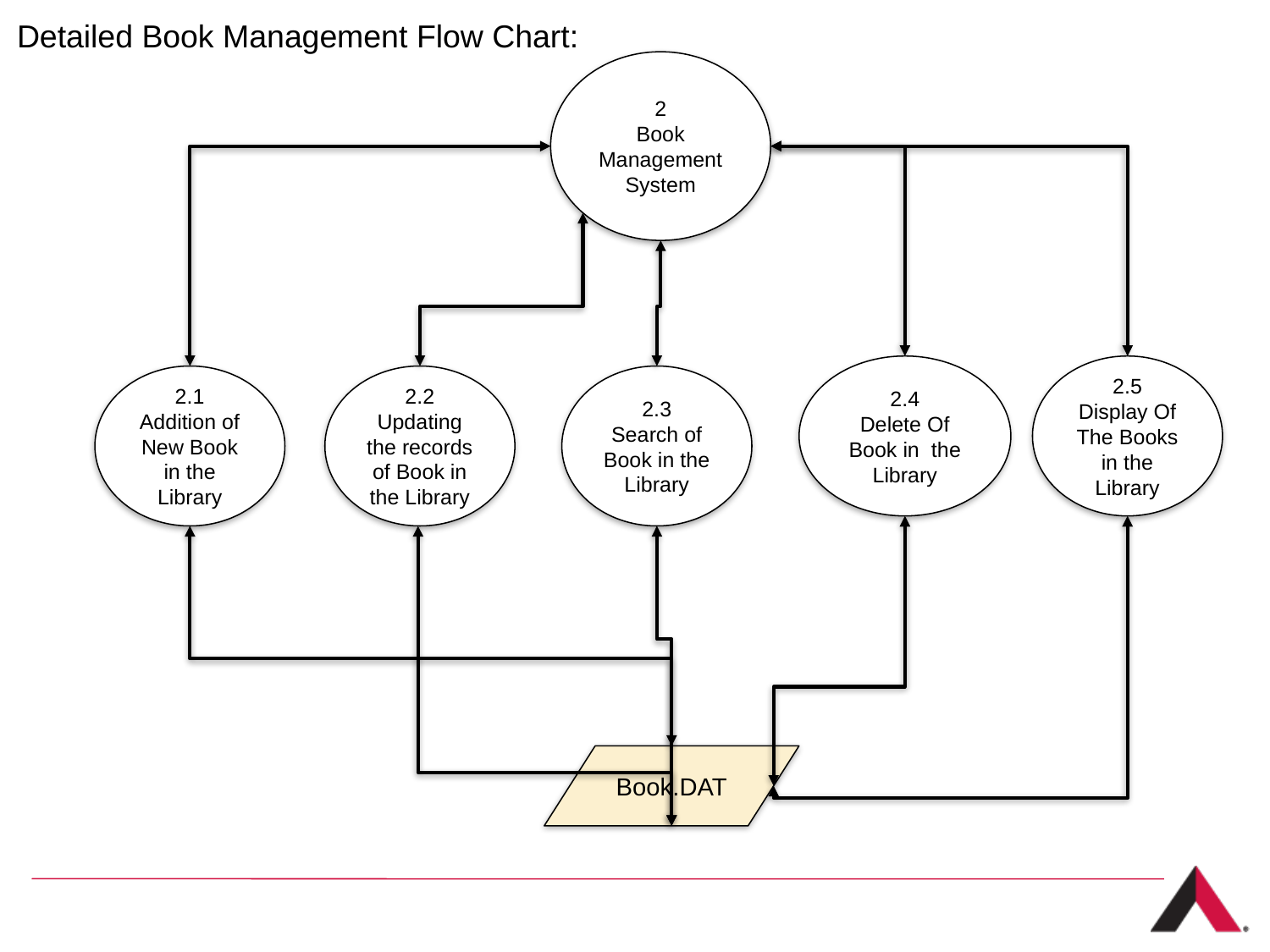

Detailed Book Management Flow Chart:
2
Book Management
System
2.4
Delete Of Book in  the Library
2.5
Display Of The Books in the Library
2.1
Addition of New Book in the Library
2.2
Updating the records of Book in the Library
2.3
Search of Book in the Library
Book.DAT